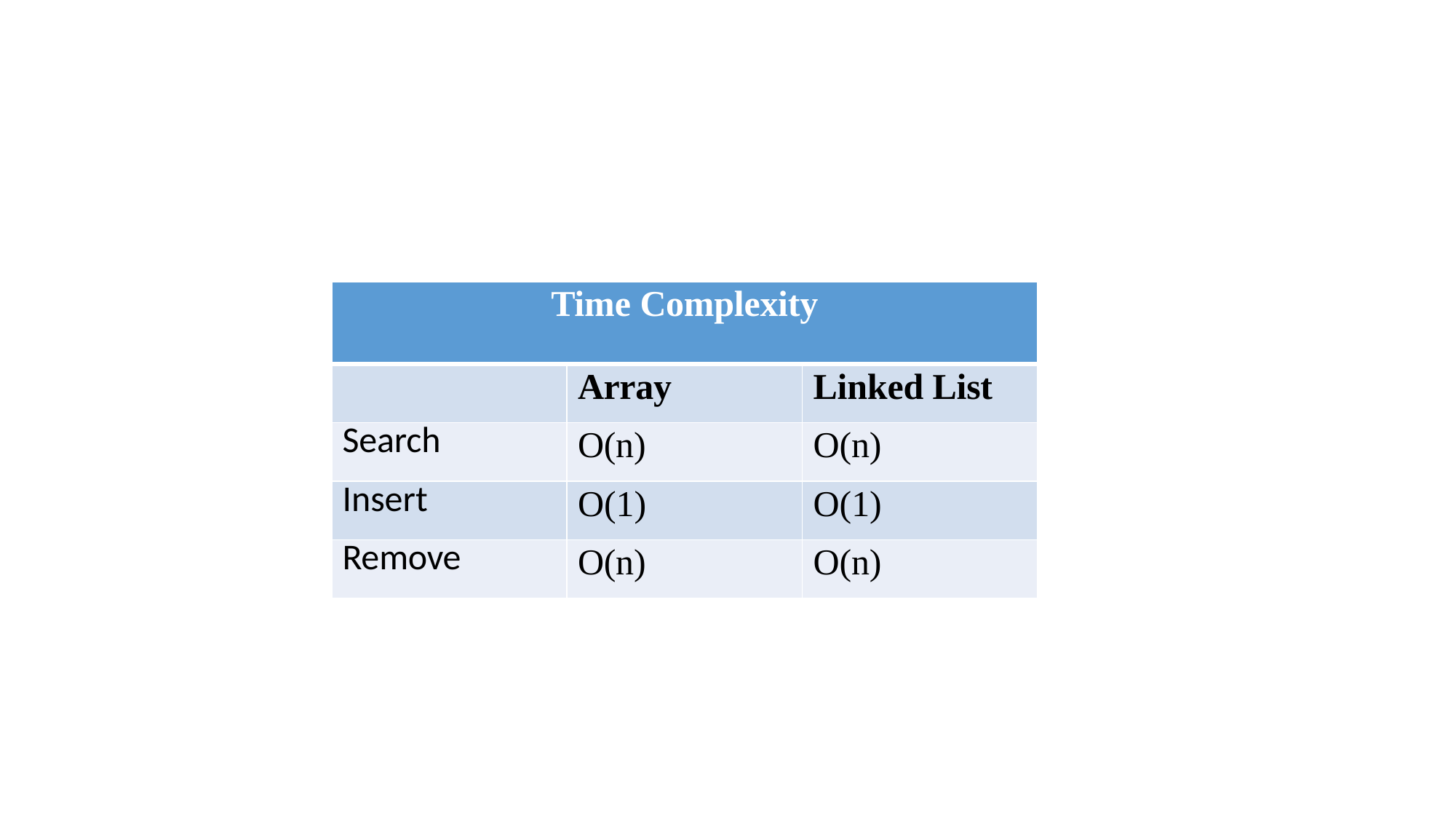

#
| Time Complexity |  |  |
| --- | --- | --- |
|  | Array | Linked List |
| Search | O(n) | O(n) |
| Insert | O(1) | O(1) |
| Remove | O(n) | O(n) |